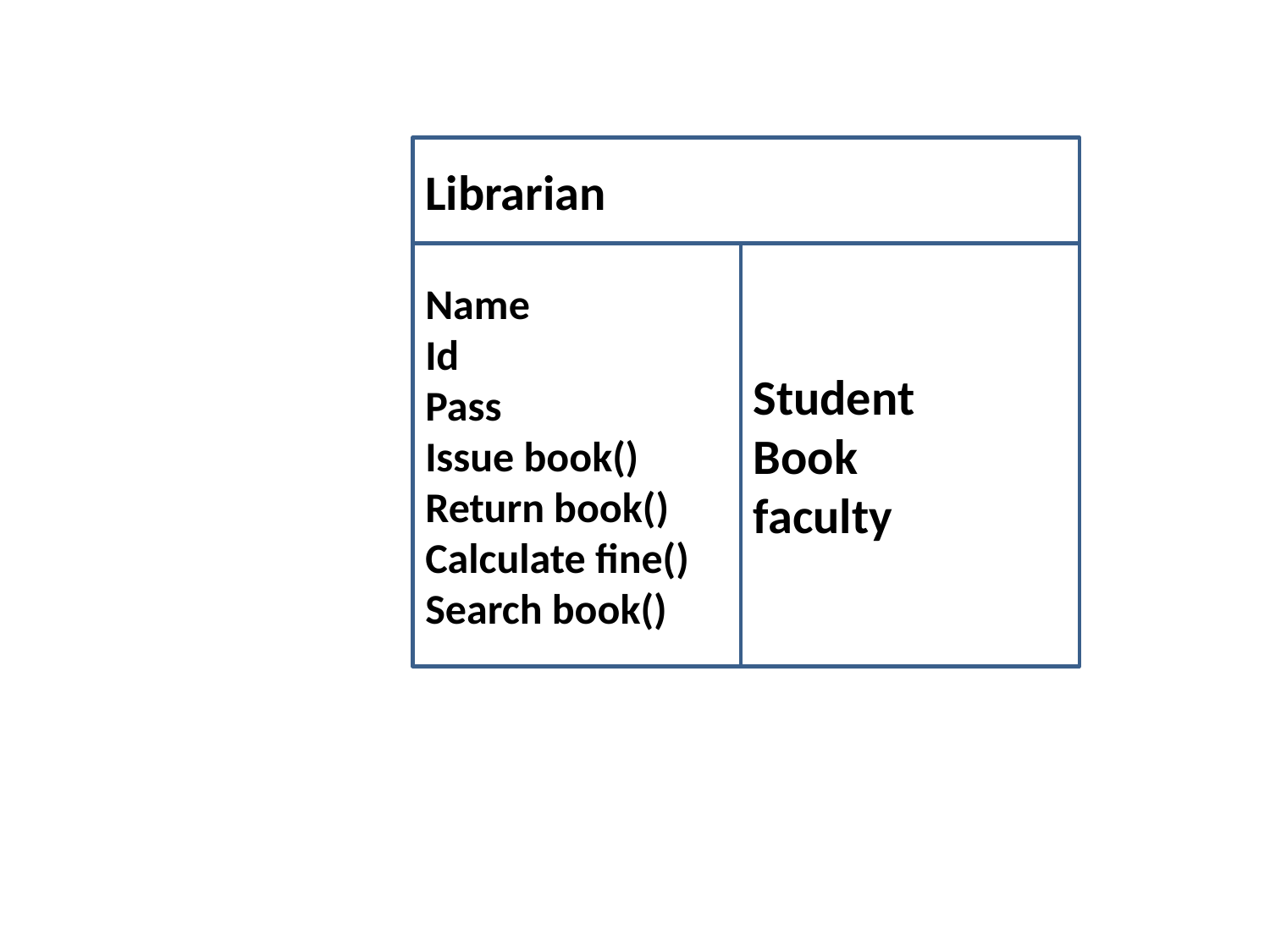

Librarian
Name
Id
Pass
Issue book()
Return book()
Calculate fine()
Search book()
Student
Book
faculty